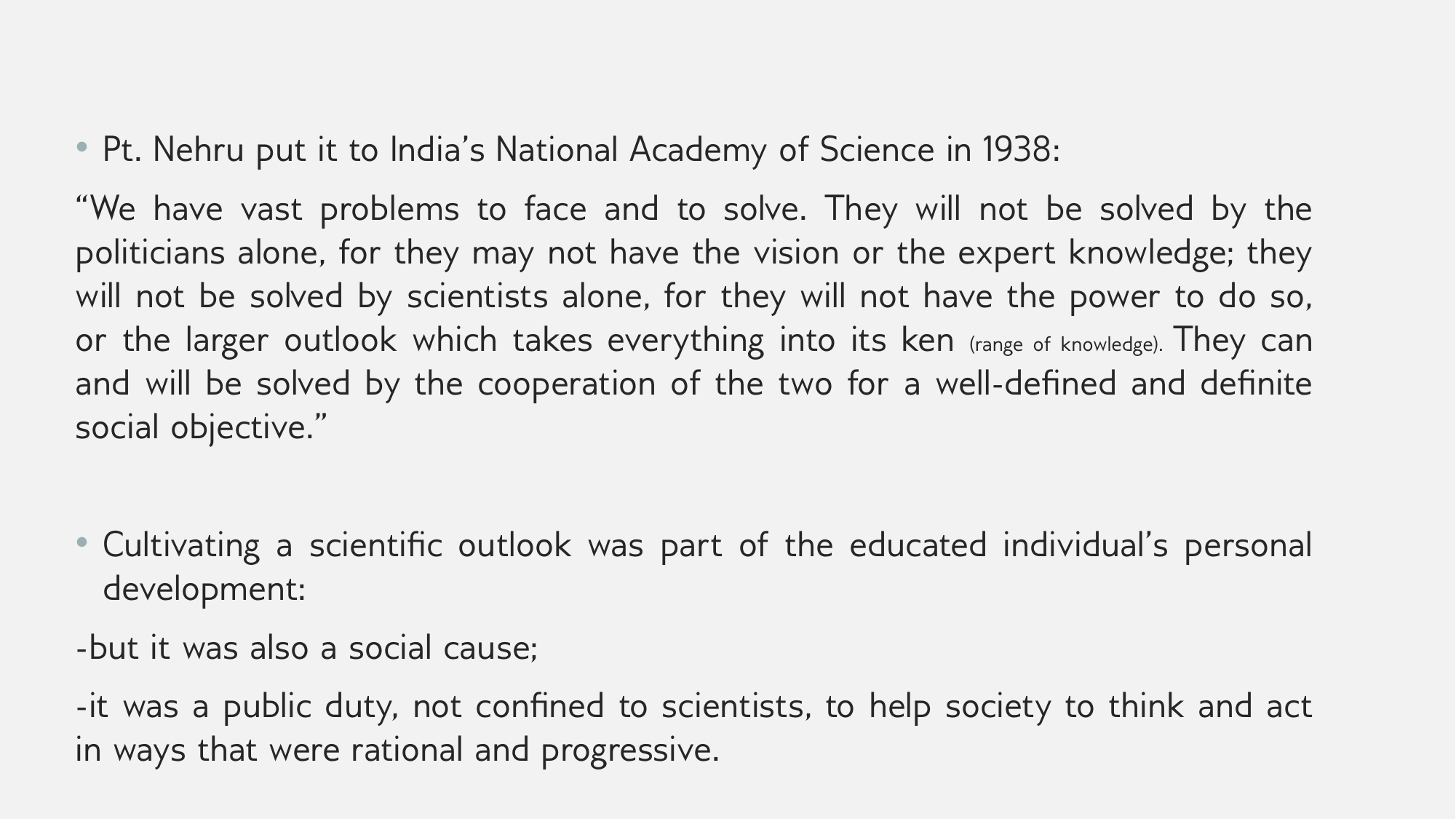

Pt. Nehru put it to India’s National Academy of Science in 1938:
“We have vast problems to face and to solve. They will not be solved by the politicians alone, for they may not have the vision or the expert knowledge; they will not be solved by scientists alone, for they will not have the power to do so, or the larger outlook which takes everything into its ken (range of knowledge). They can and will be solved by the cooperation of the two for a well-defined and definite social objective.”

Cultivating a scientific outlook was part of the educated individual’s personal development:
-but it was also a social cause;
-it was a public duty, not confined to scientists, to help society to think and act in ways that were rational and progressive.